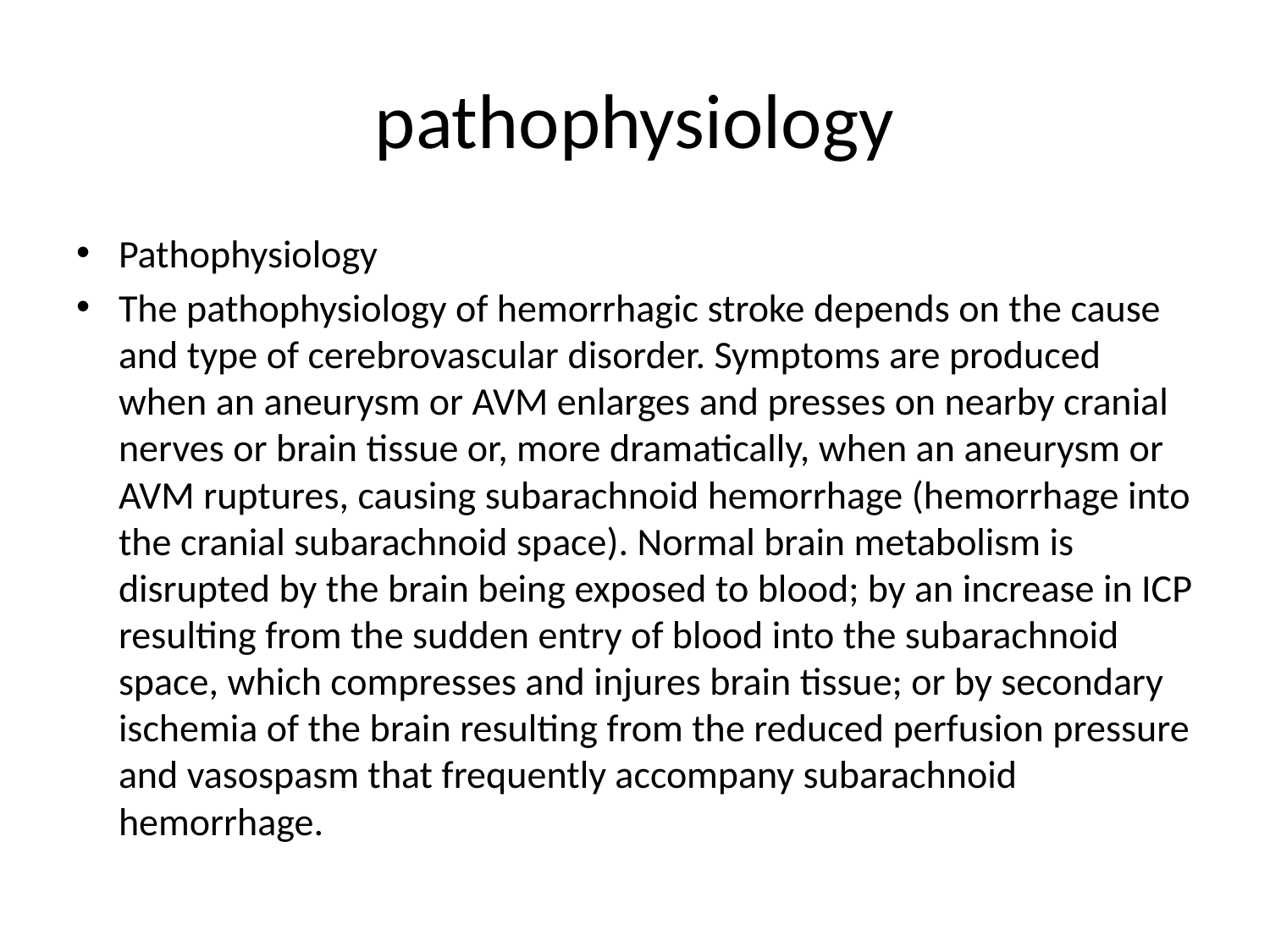

# pathophysiology
Pathophysiology
The pathophysiology of hemorrhagic stroke depends on the cause and type of cerebrovascular disorder. Symptoms are produced when an aneurysm or AVM enlarges and presses on nearby cranial nerves or brain tissue or, more dramatically, when an aneurysm or AVM ruptures, causing subarachnoid hemorrhage (hemorrhage into the cranial subarachnoid space). Normal brain metabolism is disrupted by the brain being exposed to blood; by an increase in ICP resulting from the sudden entry of blood into the subarachnoid space, which compresses and injures brain tissue; or by secondary ischemia of the brain resulting from the reduced perfusion pressure and vasospasm that frequently accompany subarachnoid hemorrhage.